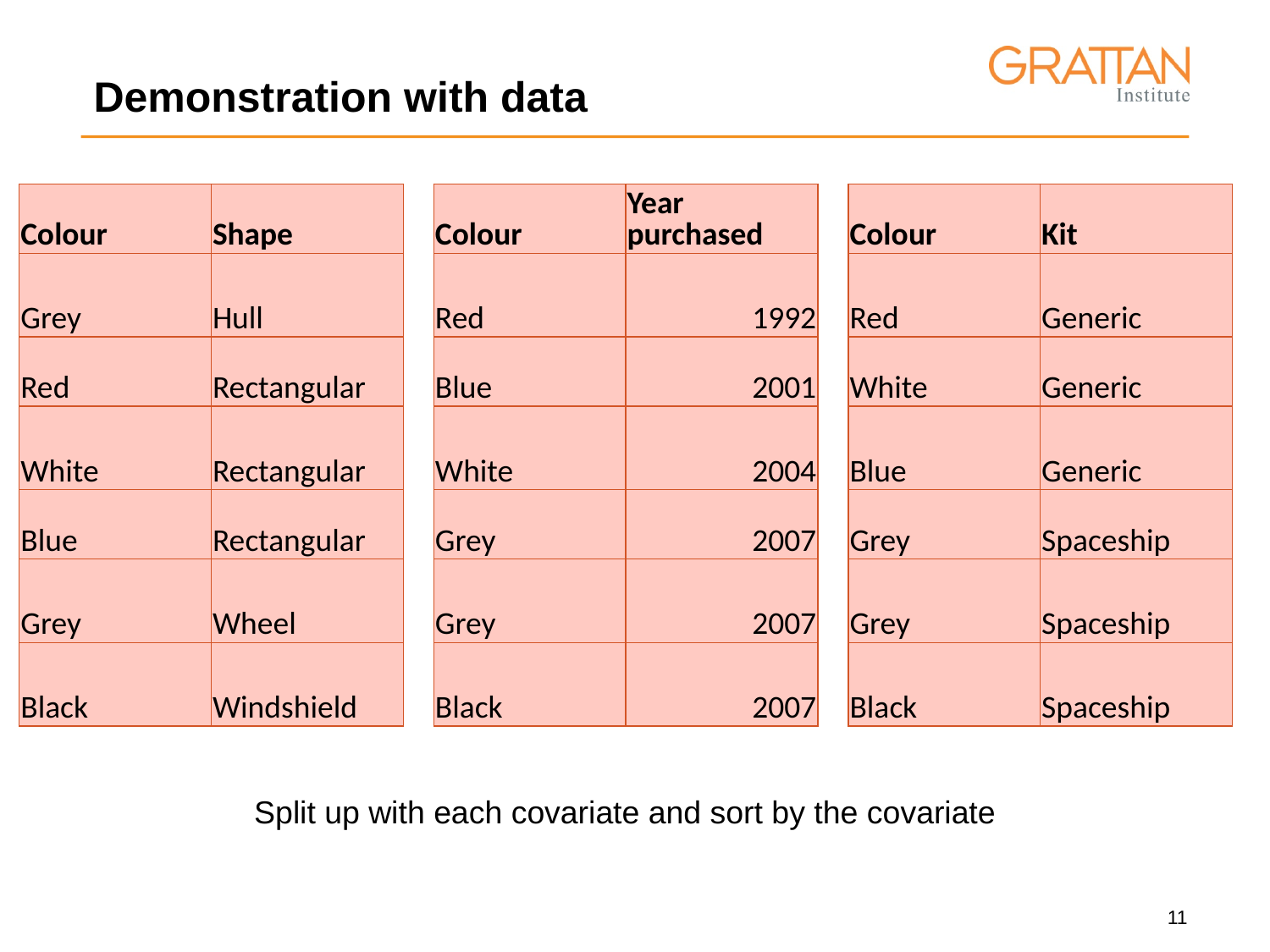

# Demonstration with data
| Colour | Shape |
| --- | --- |
| Grey | Hull |
| Red | Rectangular |
| White | Rectangular |
| Blue | Rectangular |
| Grey | Wheel |
| Black | Windshield |
| Colour | Year purchased |
| --- | --- |
| Red | 1992 |
| Blue | 2001 |
| White | 2004 |
| Grey | 2007 |
| Grey | 2007 |
| Black | 2007 |
| Colour | Kit |
| --- | --- |
| Red | Generic |
| White | Generic |
| Blue | Generic |
| Grey | Spaceship |
| Grey | Spaceship |
| Black | Spaceship |
Split up with each covariate and sort by the covariate